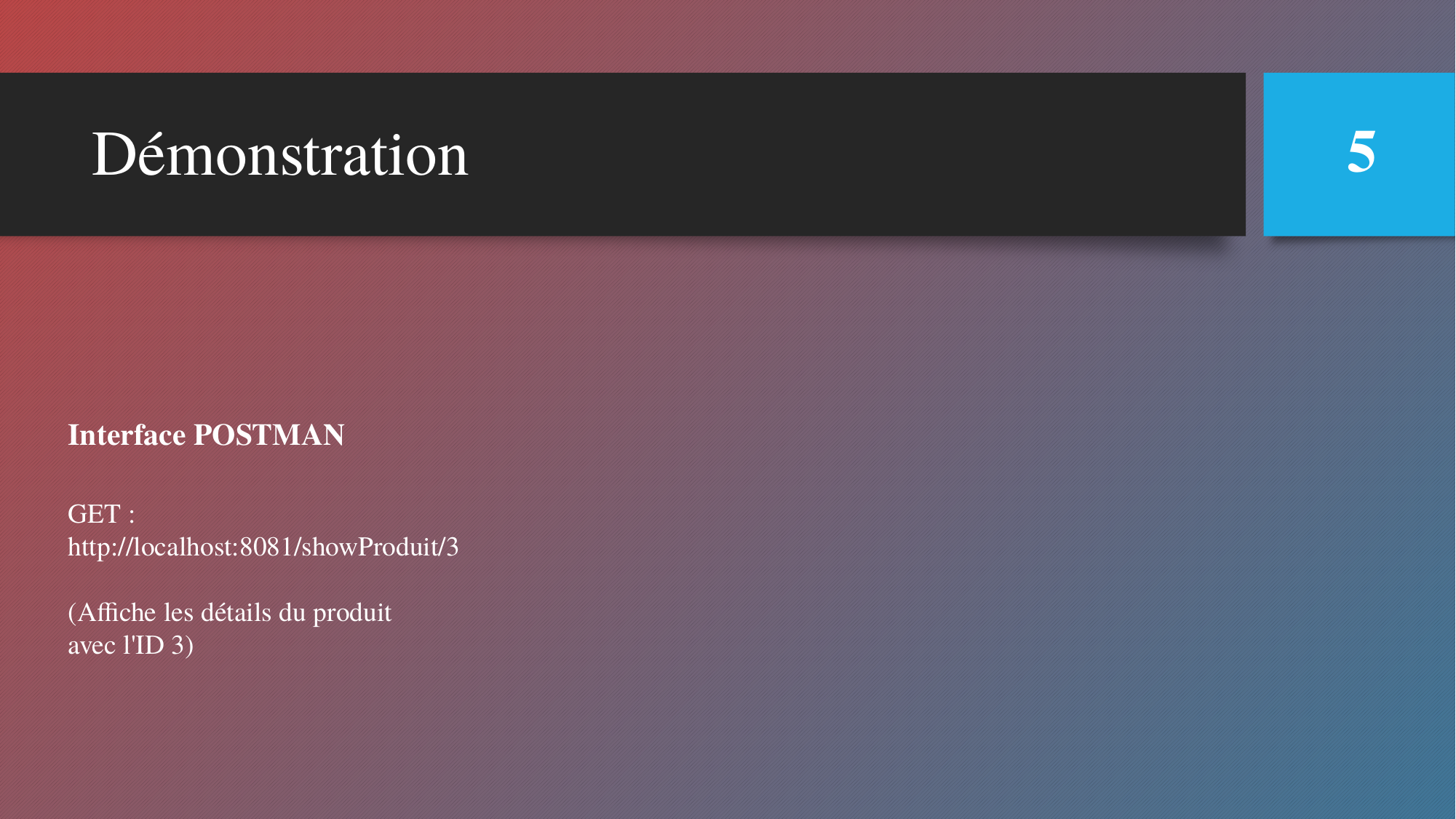

# Démonstration
5
Interface POSTMAN
GET : http://localhost:8081/showProduit/3

(Affiche les détails du produit
avec l'ID 3)